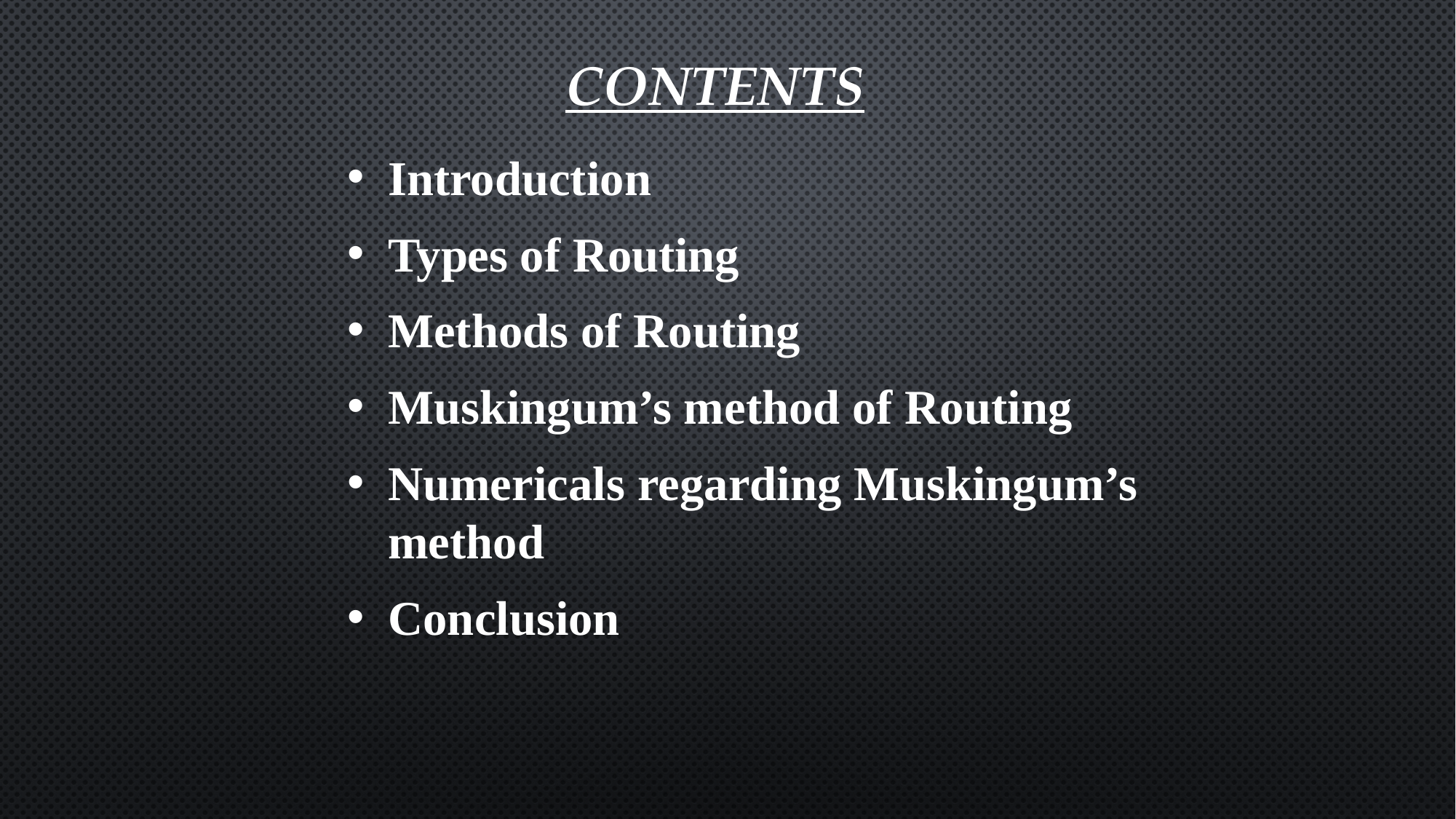

CONTENTS
Introduction
Types of Routing
Methods of Routing
Muskingum’s method of Routing
Numericals regarding Muskingum’s method
Conclusion